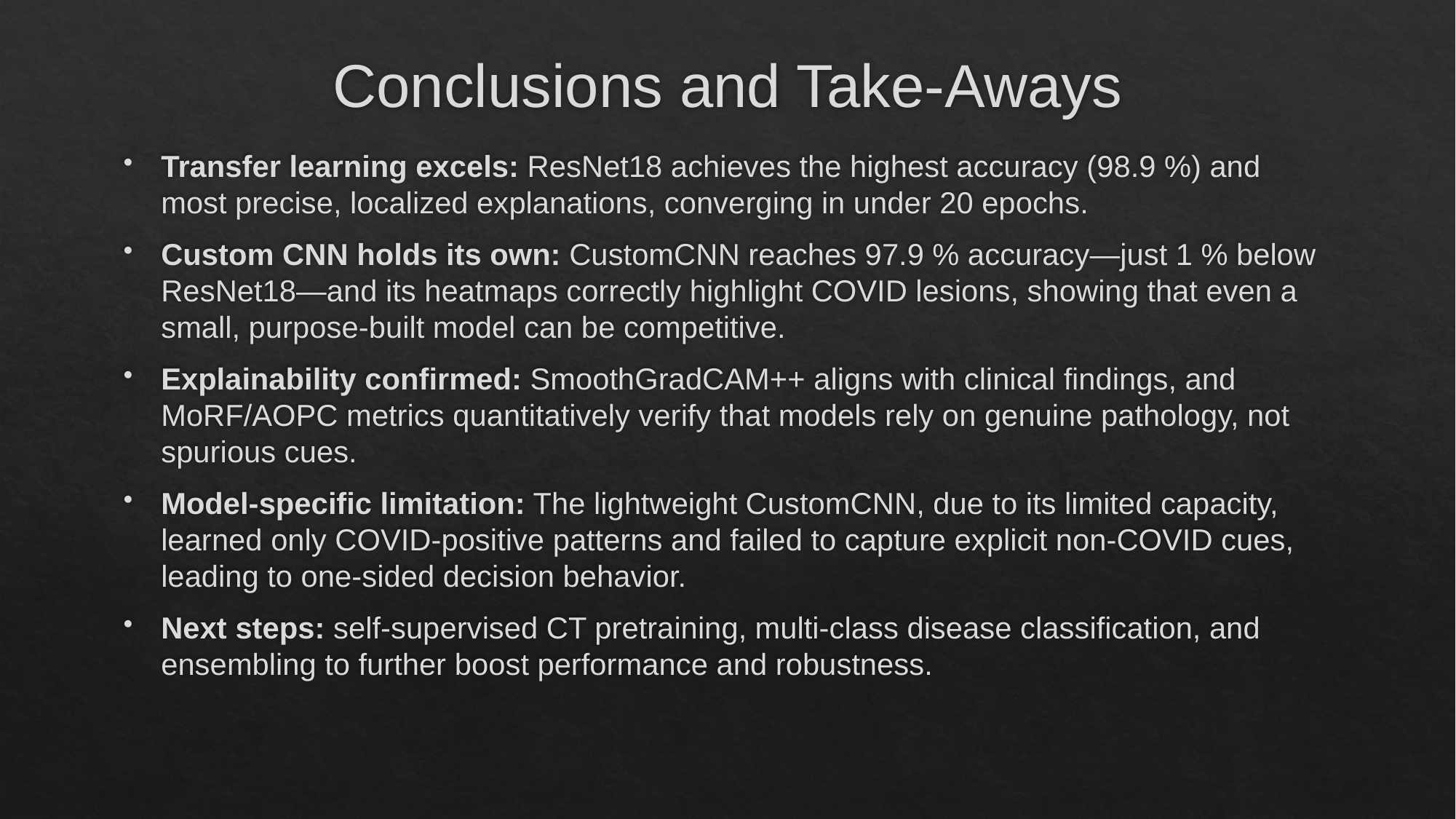

# Conclusions and Take-Aways
Transfer learning excels: ResNet18 achieves the highest accuracy (98.9 %) and most precise, localized explanations, converging in under 20 epochs.
Custom CNN holds its own: CustomCNN reaches 97.9 % accuracy—just 1 % below ResNet18—and its heatmaps correctly highlight COVID lesions, showing that even a small, purpose-built model can be competitive.
Explainability confirmed: SmoothGradCAM++ aligns with clinical findings, and MoRF/AOPC metrics quantitatively verify that models rely on genuine pathology, not spurious cues.
Model-specific limitation: The lightweight CustomCNN, due to its limited capacity, learned only COVID-positive patterns and failed to capture explicit non-COVID cues, leading to one-sided decision behavior.
Next steps: self-supervised CT pretraining, multi-class disease classification, and ensembling to further boost performance and robustness.